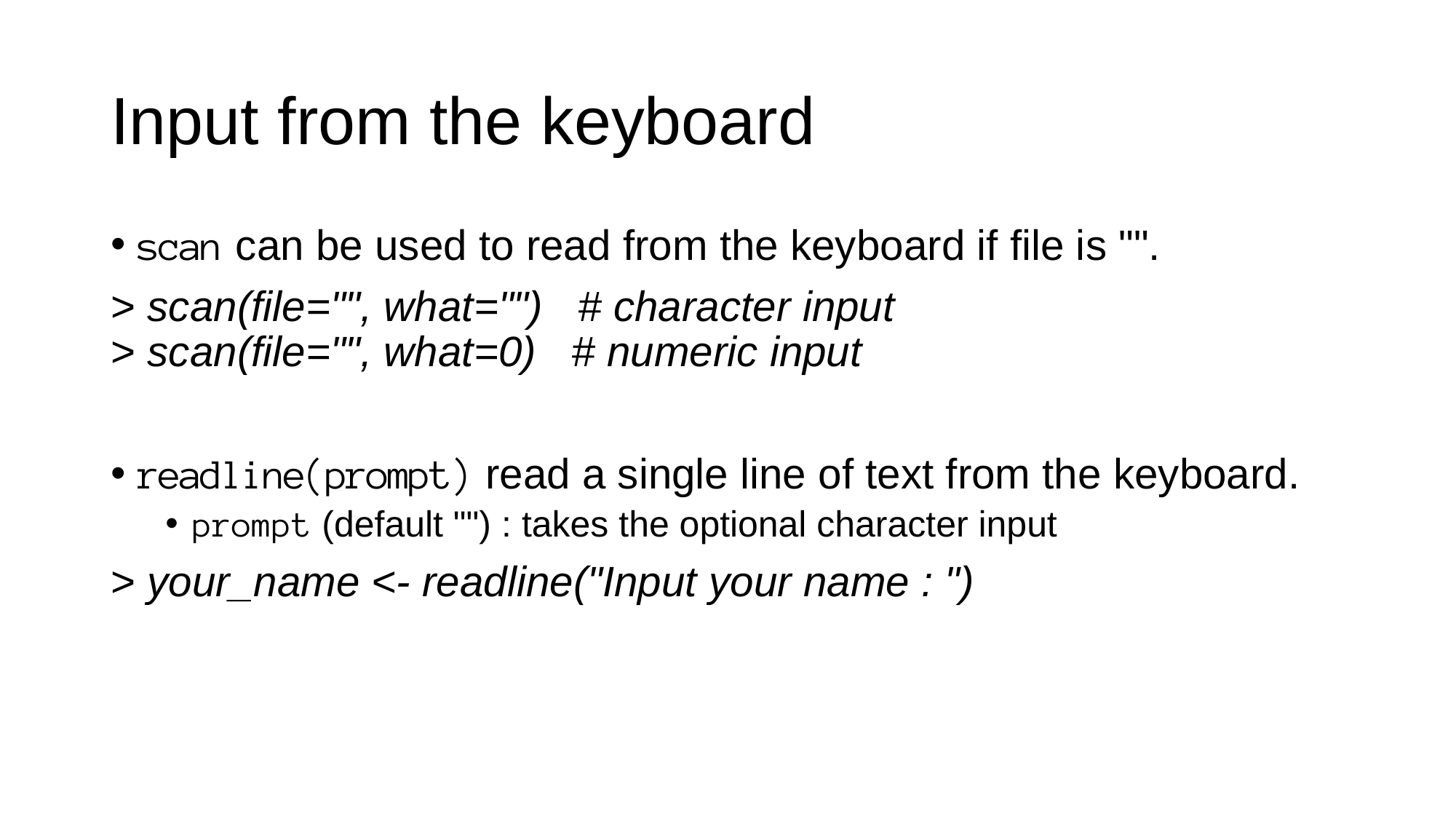

# Input from the keyboard
scan can be used to read from the keyboard if file is "".
> scan(file="", what="")   # character input
> scan(file="", what=0)   # numeric input

readline(prompt) read a single line of text from the keyboard.
prompt (default "") : takes the optional character input
> your_name <- readline("Input your name : ")